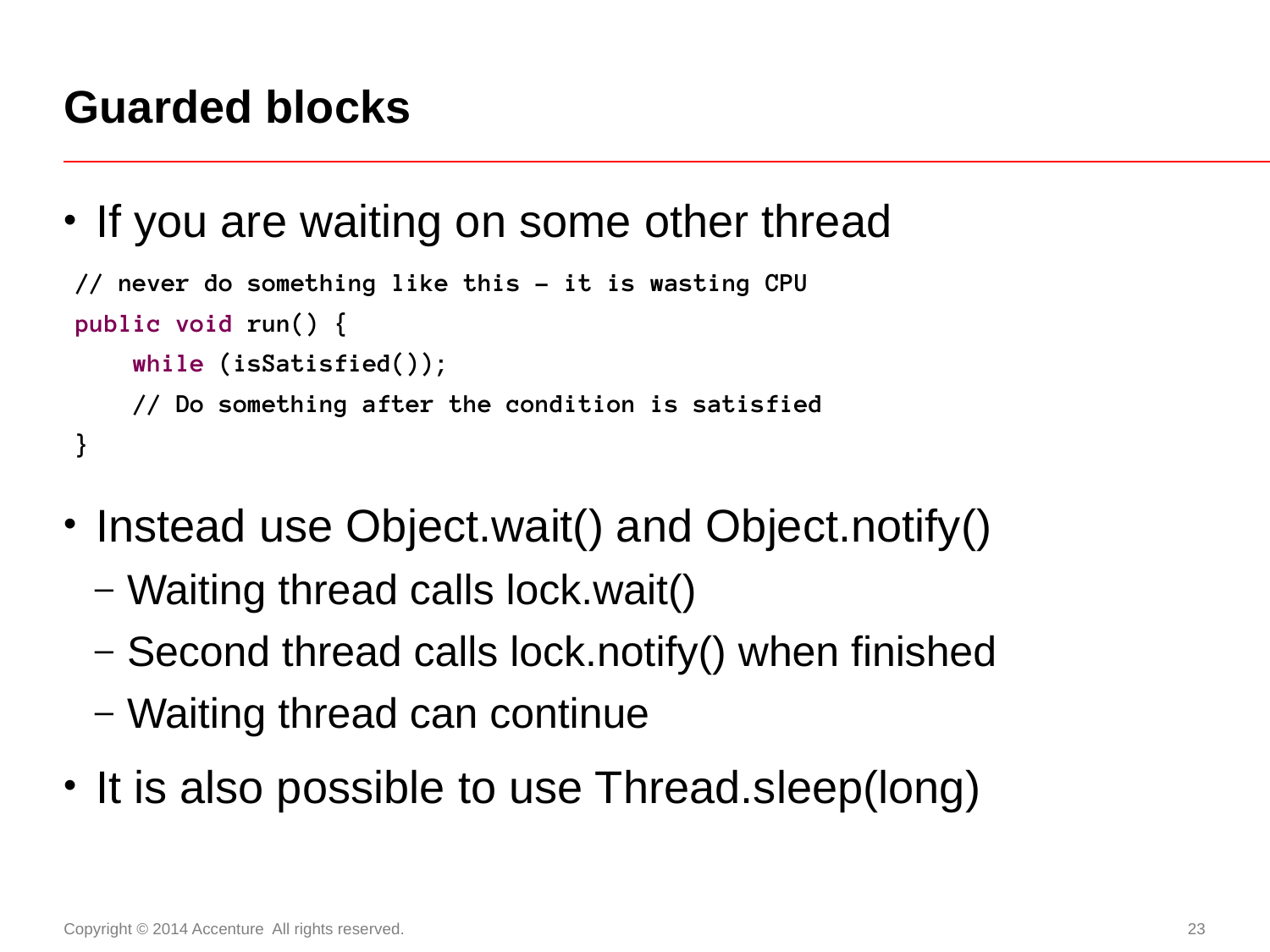

# Guarded blocks
If you are waiting on some other thread

Instead use Object.wait() and Object.notify()
Waiting thread calls lock.wait()
Second thread calls lock.notify() when finished
Waiting thread can continue
It is also possible to use Thread.sleep(long)
// never do something like this – it is wasting CPU
public void run() {
    while (isSatisfied());
    // Do something after the condition is satisfied
}